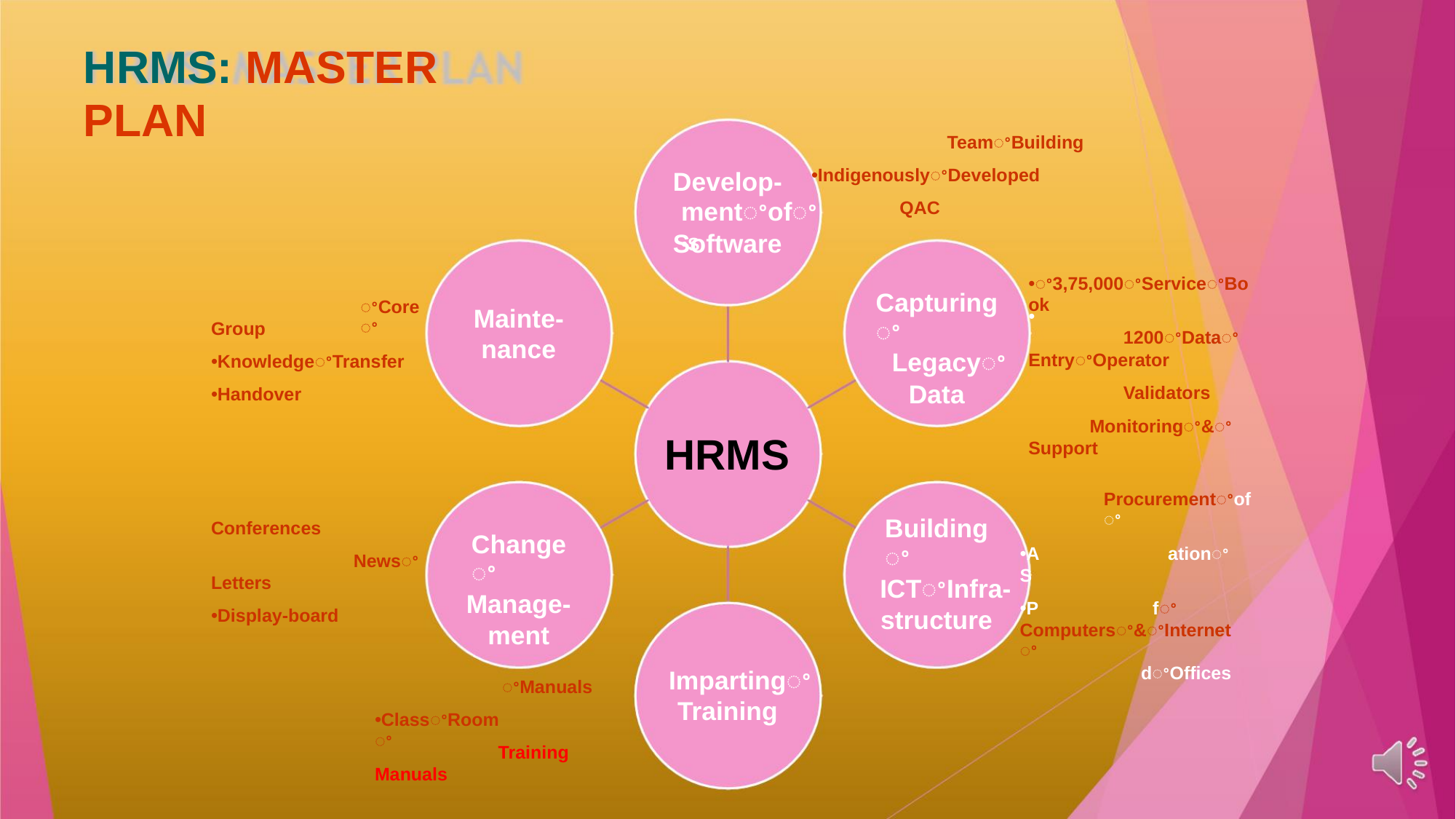

HRMS: MASTER PLAN
TeamꢀBuilding
•IndigenouslyꢀDeveloped
Develop-
mentꢀofꢀ •S
QAC
Software
•ꢀ3,75,000ꢀServiceꢀBook
1200ꢀDataꢀ
EntryꢀOperator
Validators
Monitoringꢀ&ꢀ
Support
Capturingꢀ
Legacyꢀ
Data
ꢀCoreꢀ
Mainte-
nance
•
Group
•KnowledgeꢀTransfer
•Handover
HRMS
Procurementꢀofꢀ
Buildingꢀ
ICTꢀInfra-
structure
Conferences
Changeꢀ
Manage-
ment
•A
S
ationꢀ
fꢀ
Newsꢀ
Letters
•P
•Display-board
Computersꢀ&ꢀInternetꢀ
dꢀOffices
Impartingꢀ
Training
ꢀManuals
•ClassꢀRoomꢀ
Training
Manuals